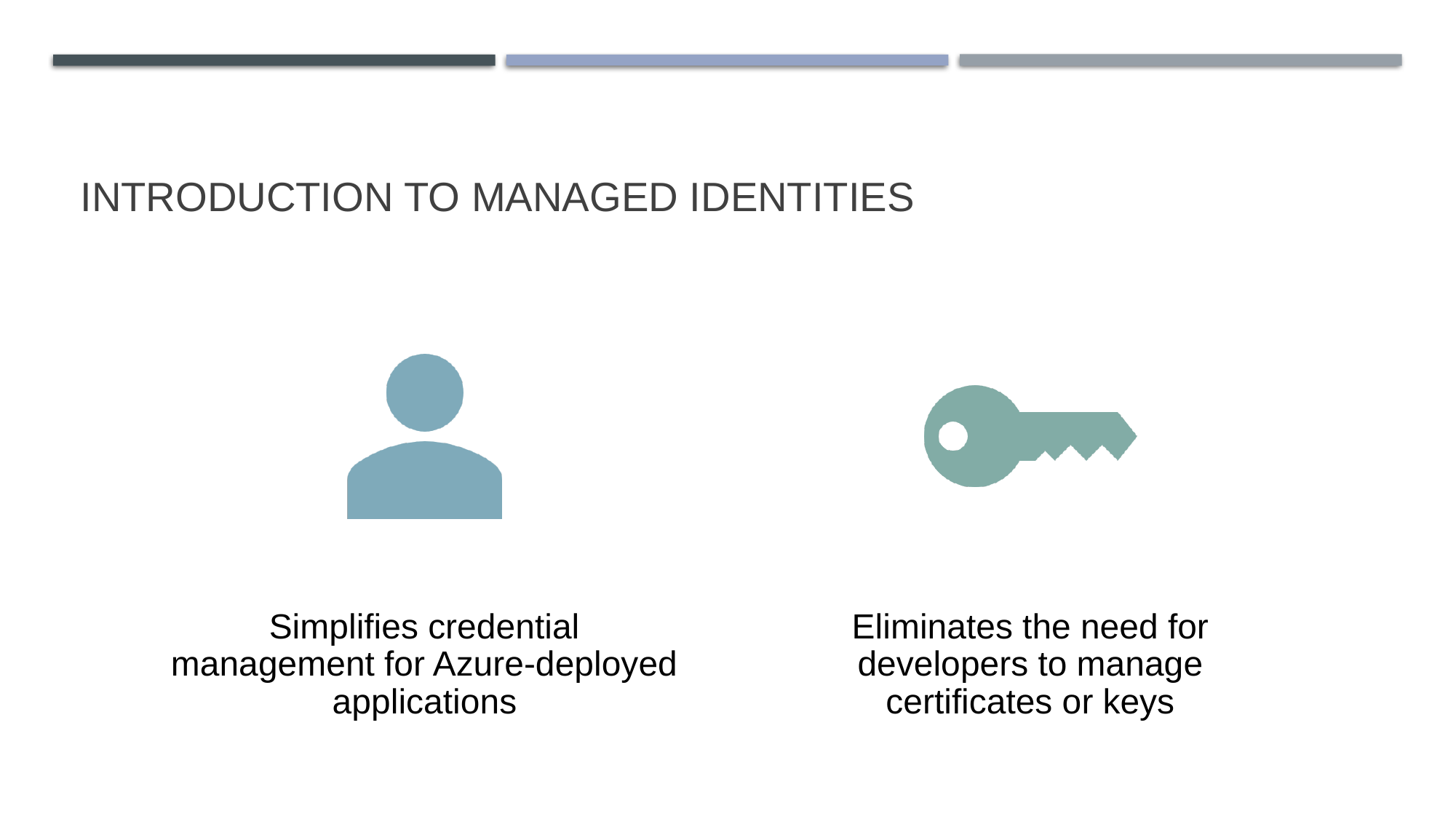

# Introduction to Managed Identities
Simplifies credential management for Azure-deployed applications
Eliminates the need for developers to manage certificates or keys